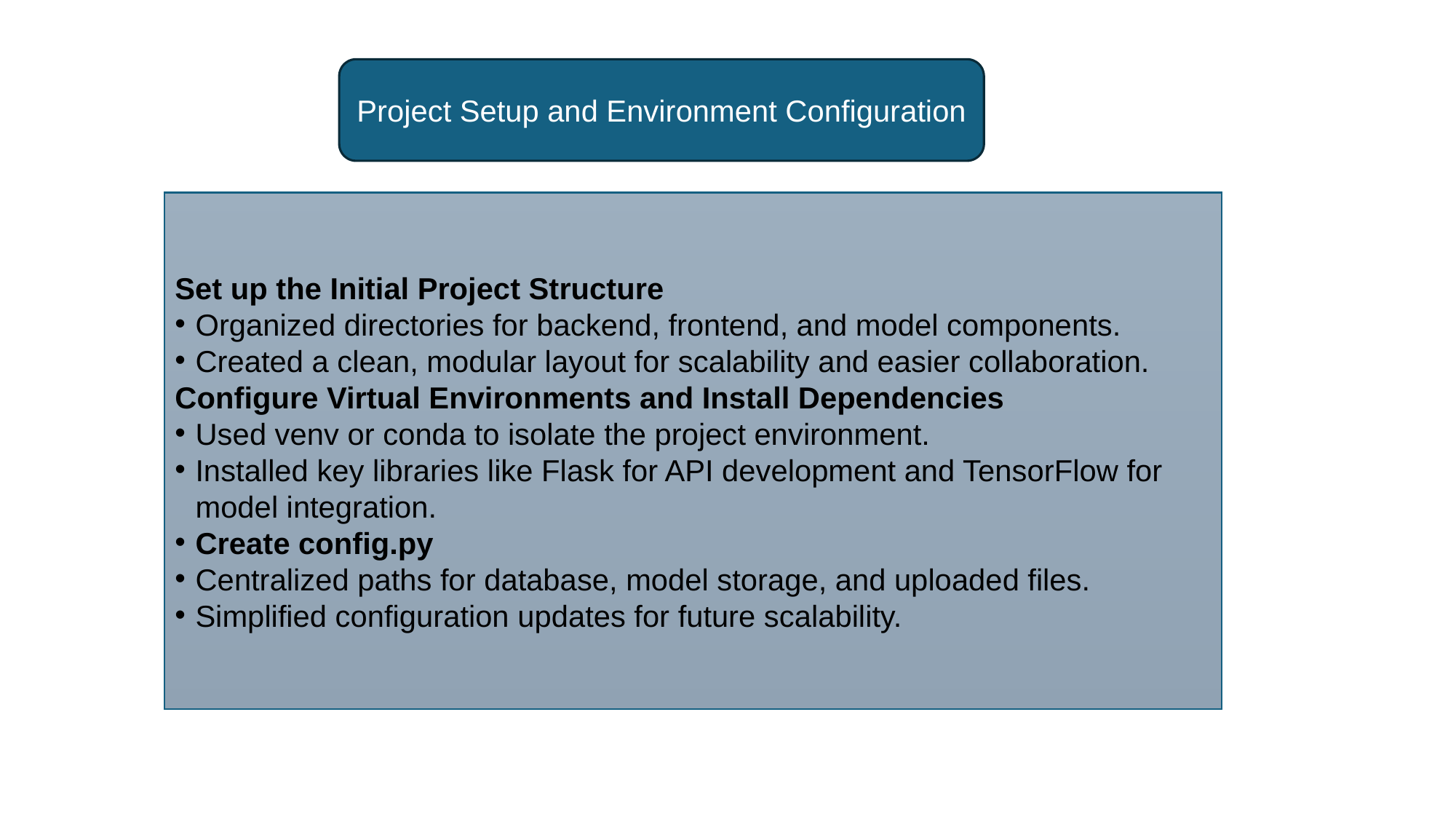

Project Setup and Environment Configuration
Set up the Initial Project Structure
Organized directories for backend, frontend, and model components.
Created a clean, modular layout for scalability and easier collaboration.
Configure Virtual Environments and Install Dependencies
Used venv or conda to isolate the project environment.
Installed key libraries like Flask for API development and TensorFlow for model integration.
Create config.py
Centralized paths for database, model storage, and uploaded files.
Simplified configuration updates for future scalability.